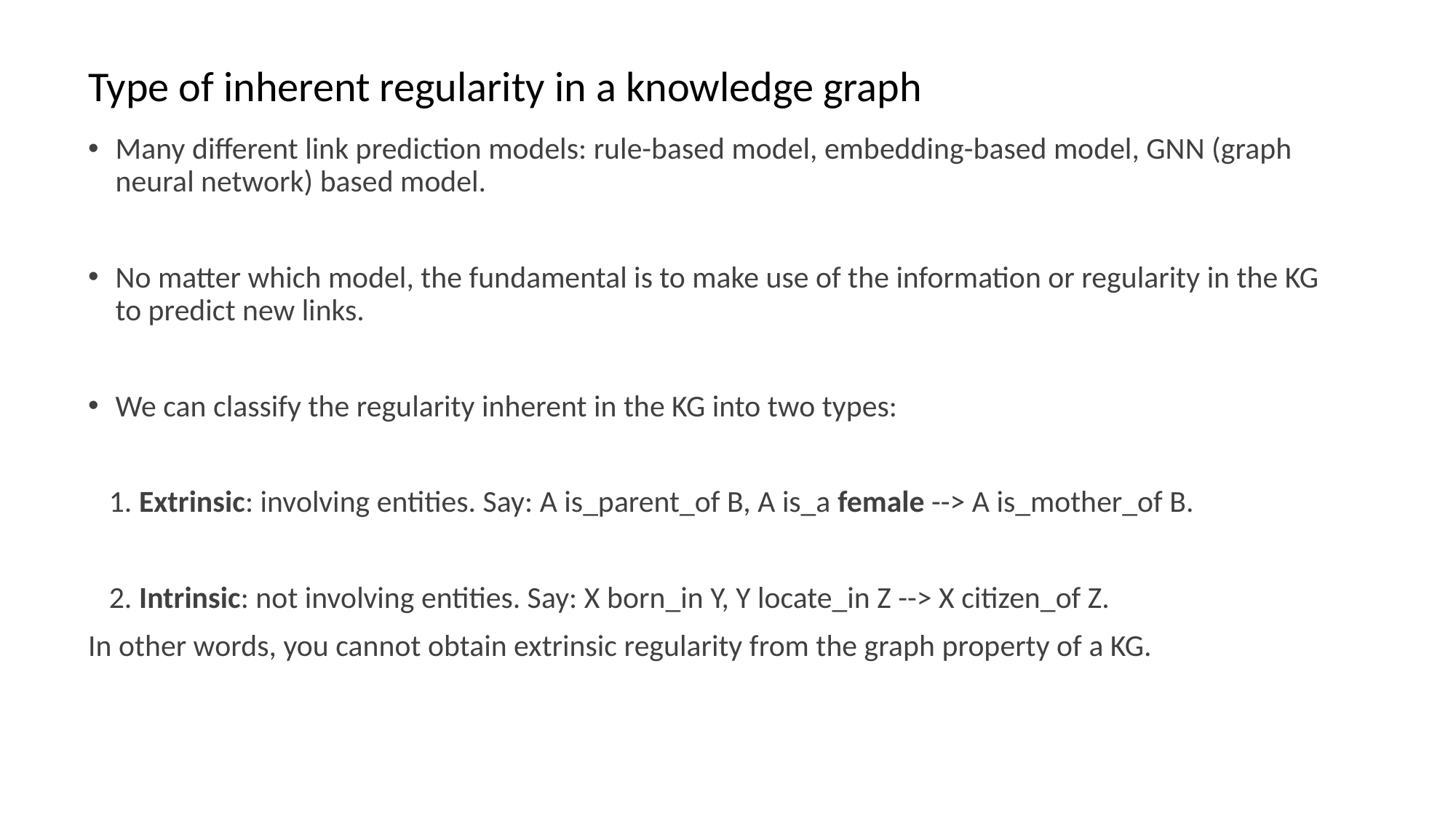

# Type of inherent regularity in a knowledge graph
Many different link prediction models: rule-based model, embedding-based model, GNN (graph neural network) based model.

No matter which model, the fundamental is to make use of the information or regularity in the KG to predict new links.

We can classify the regularity inherent in the KG into two types:

   1. Extrinsic: involving entities. Say: A is_parent_of B, A is_a female --> A is_mother_of B.

   2. Intrinsic: not involving entities. Say: X born_in Y, Y locate_in Z --> X citizen_of Z.
In other words, you cannot obtain extrinsic regularity from the graph property of a KG.